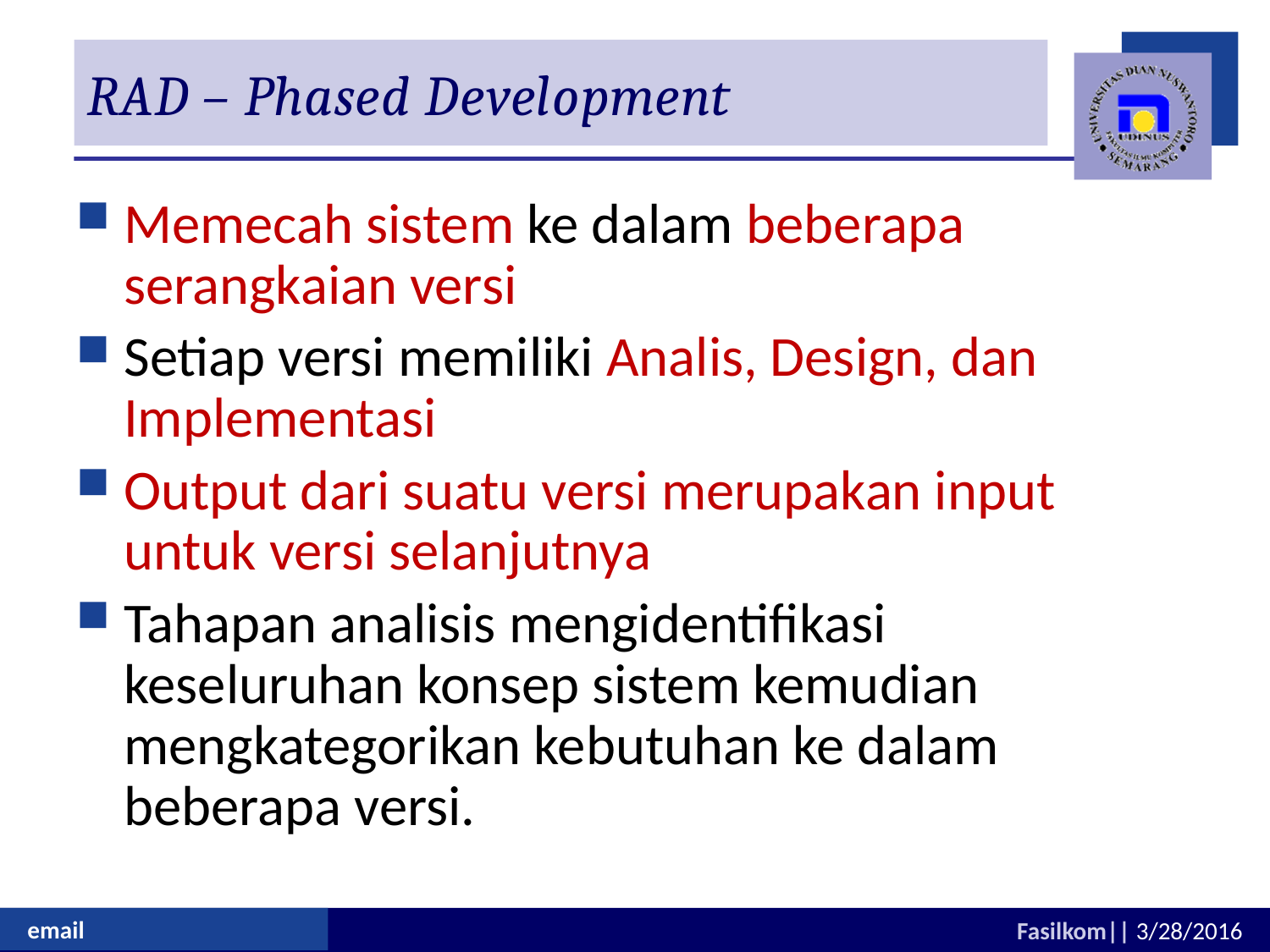

# RAD – Phased Development
Memecah sistem ke dalam beberapa serangkaian versi
Setiap versi memiliki Analis, Design, dan Implementasi
Output dari suatu versi merupakan input untuk versi selanjutnya
Tahapan analisis mengidentifikasi keseluruhan konsep sistem kemudian mengkategorikan kebutuhan ke dalam beberapa versi.